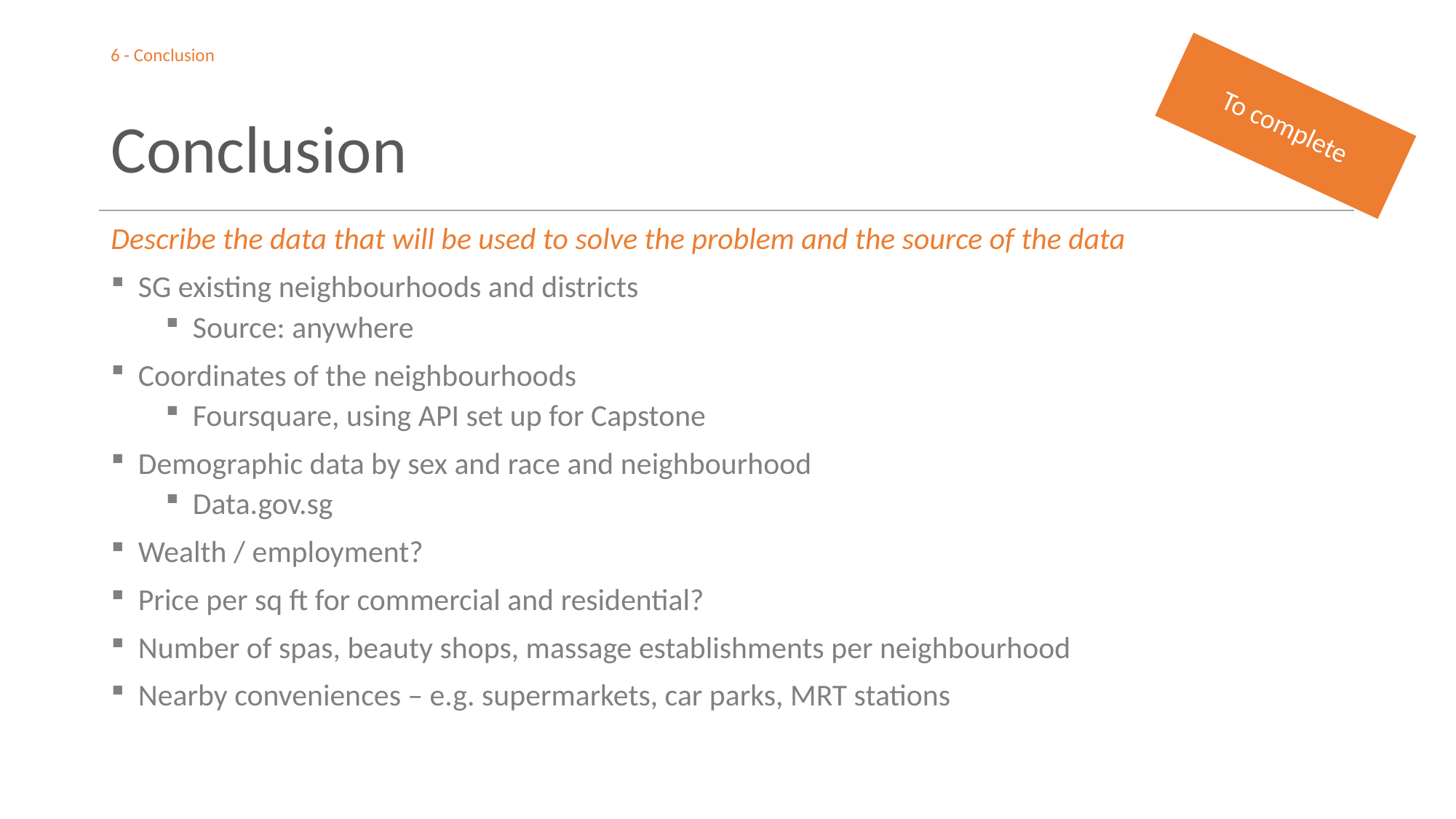

6 - Conclusion
To complete
# Conclusion
Describe the data that will be used to solve the problem and the source of the data
SG existing neighbourhoods and districts
Source: anywhere
Coordinates of the neighbourhoods
Foursquare, using API set up for Capstone
Demographic data by sex and race and neighbourhood
Data.gov.sg
Wealth / employment?
Price per sq ft for commercial and residential?
Number of spas, beauty shops, massage establishments per neighbourhood
Nearby conveniences – e.g. supermarkets, car parks, MRT stations